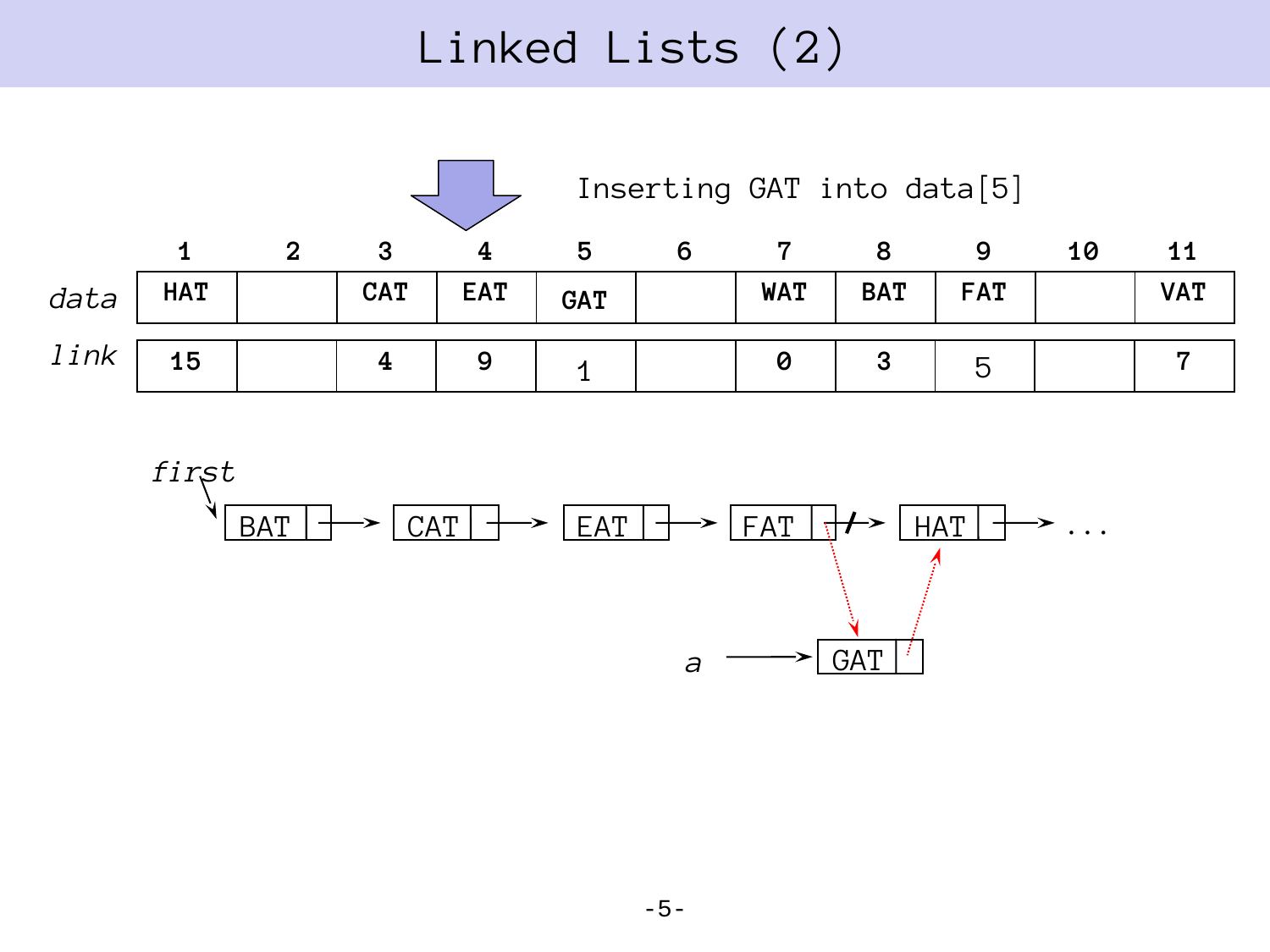

# Linked Lists (2)

Inserting GAT into data[5]
| 1 | 2 | 3 | 4 | 5 | 6 | 7 | 8 | 9 | 10 | 11 |
| --- | --- | --- | --- | --- | --- | --- | --- | --- | --- | --- |
data
| HAT |  | CAT | EAT |  |  | WAT | BAT | FAT |  | VAT |
| --- | --- | --- | --- | --- | --- | --- | --- | --- | --- | --- |
GAT
link
| 15 |  | 4 | 9 |  |  | 0 | 3 | 1 |  | 7 |
| --- | --- | --- | --- | --- | --- | --- | --- | --- | --- | --- |
1
5
first

. . .
BAT
CAT
EAT
FAT
HAT

GAT
a

-5-